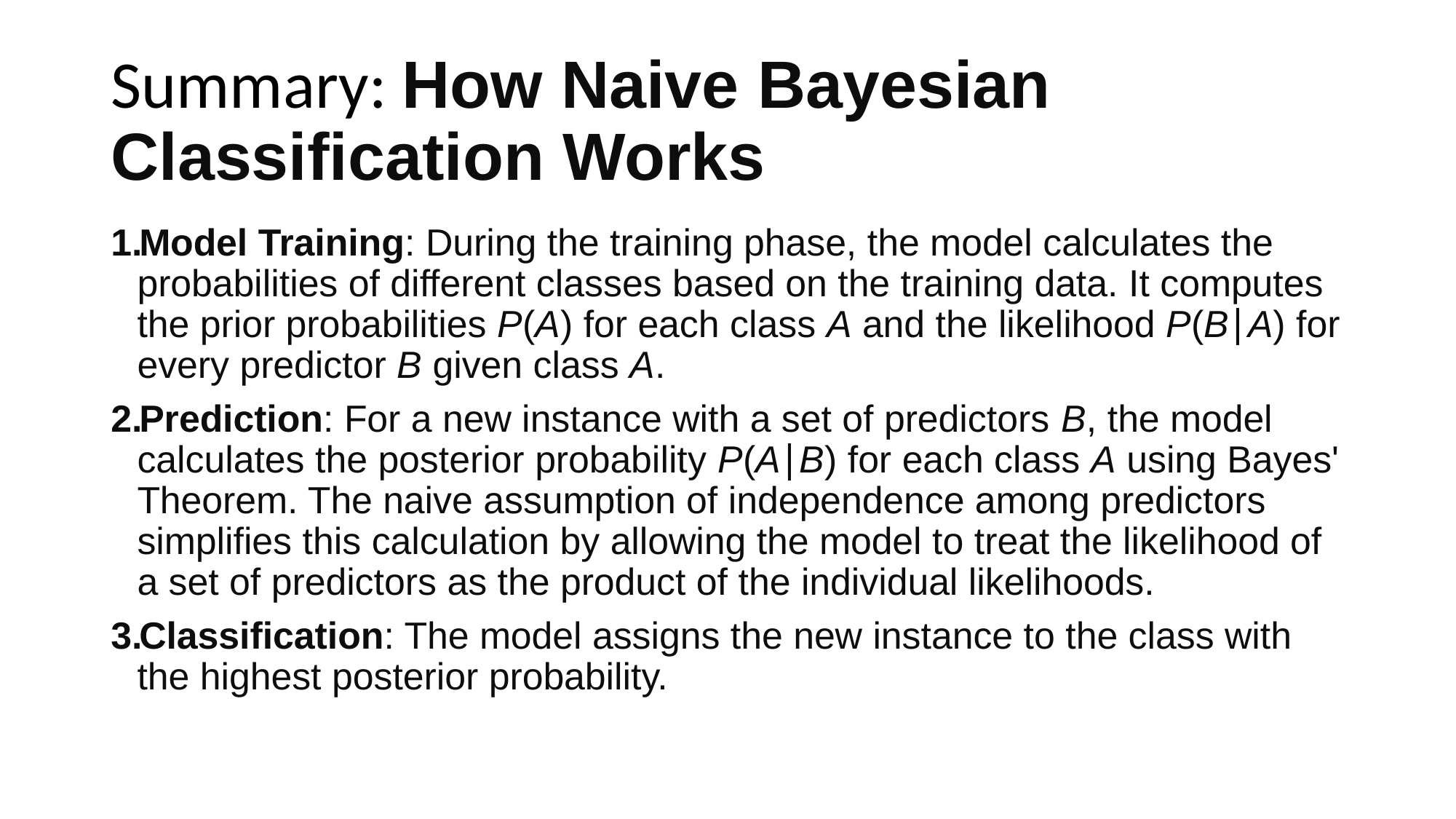

# Summary: How Naive Bayesian Classification Works
Model Training: During the training phase, the model calculates the probabilities of different classes based on the training data. It computes the prior probabilities P(A) for each class A and the likelihood P(B∣A) for every predictor B given class A.
Prediction: For a new instance with a set of predictors B, the model calculates the posterior probability P(A∣B) for each class A using Bayes' Theorem. The naive assumption of independence among predictors simplifies this calculation by allowing the model to treat the likelihood of a set of predictors as the product of the individual likelihoods.
Classification: The model assigns the new instance to the class with the highest posterior probability.